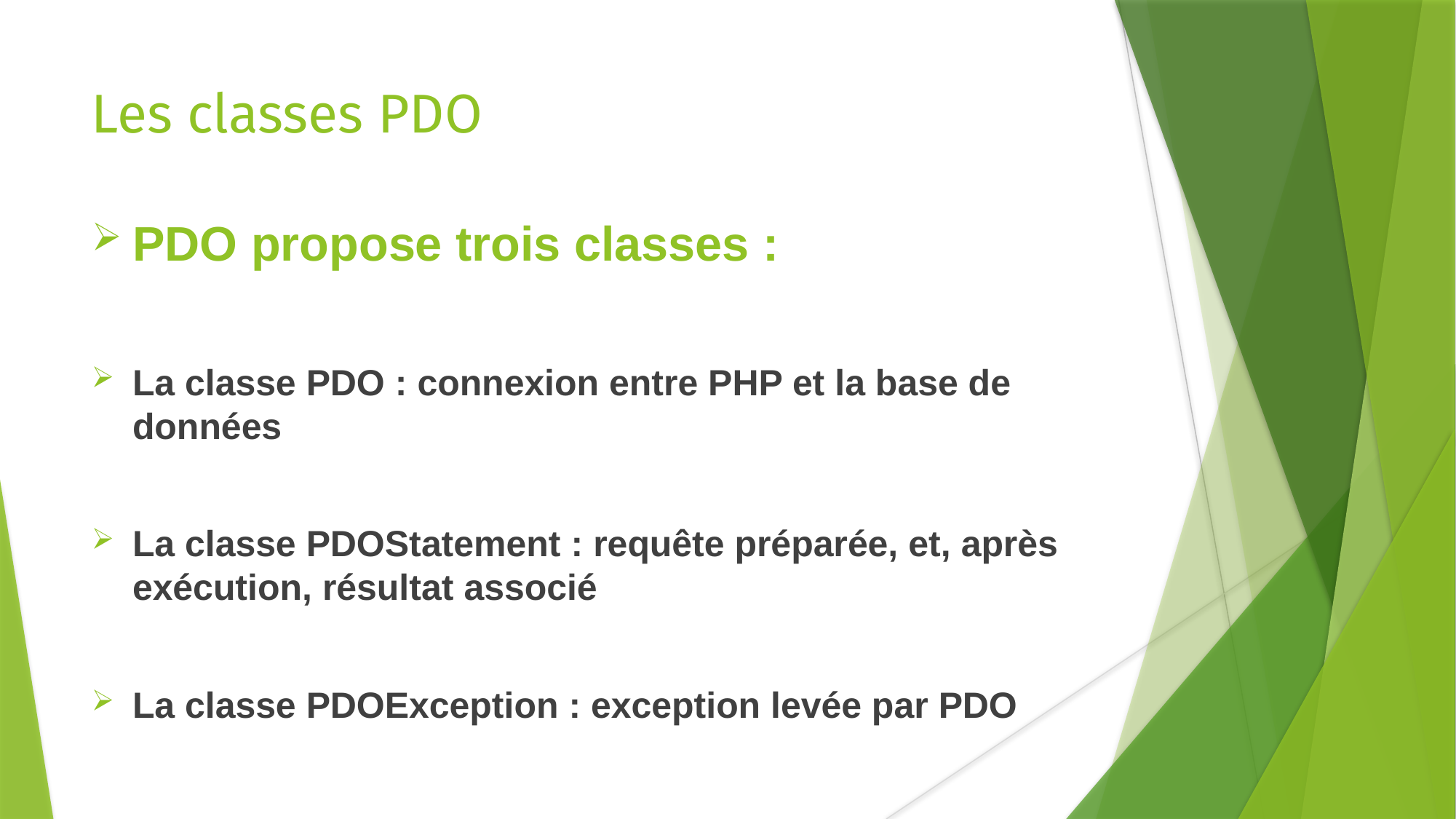

Les classes PDO
PDO propose trois classes :

La classe PDO : connexion entre PHP et la base de données

La classe PDOStatement : requête préparée, et, après exécution, résultat associé

La classe PDOException : exception levée par PDO